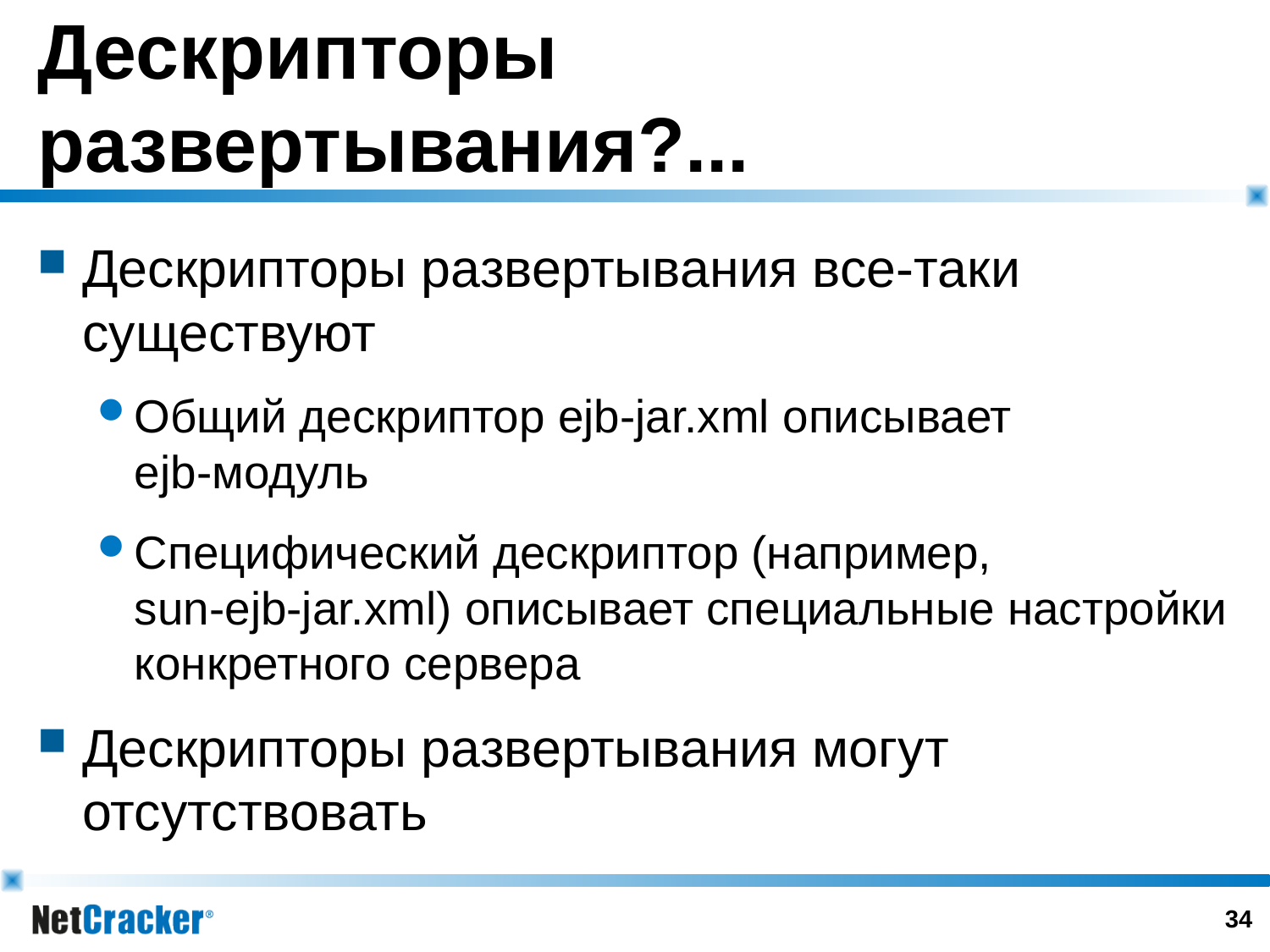

# Дескрипторы развертывания?...
Дескрипторы развертывания все-таки существуют
Общий дескриптор ejb-jar.xml описывает
ejb-модуль
Специфический дескриптор (например,
sun-ejb-jar.xml) описывает специальные настройки конкретного сервера
Дескрипторы развертывания могут отсутствовать
34